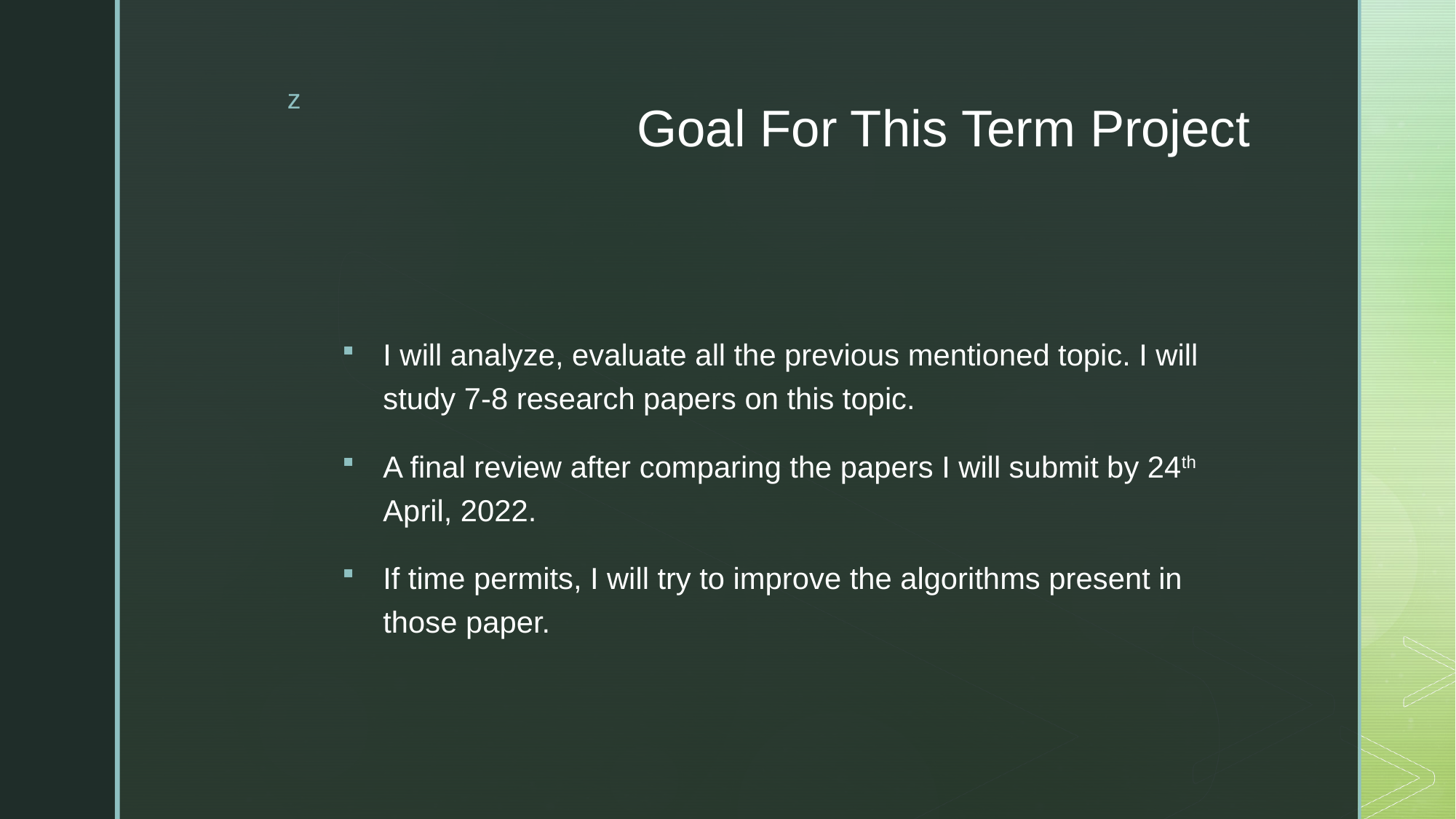

# Goal For This Term Project
I will analyze, evaluate all the previous mentioned topic. I will study 7-8 research papers on this topic.
A final review after comparing the papers I will submit by 24th April, 2022.
If time permits, I will try to improve the algorithms present in those paper.